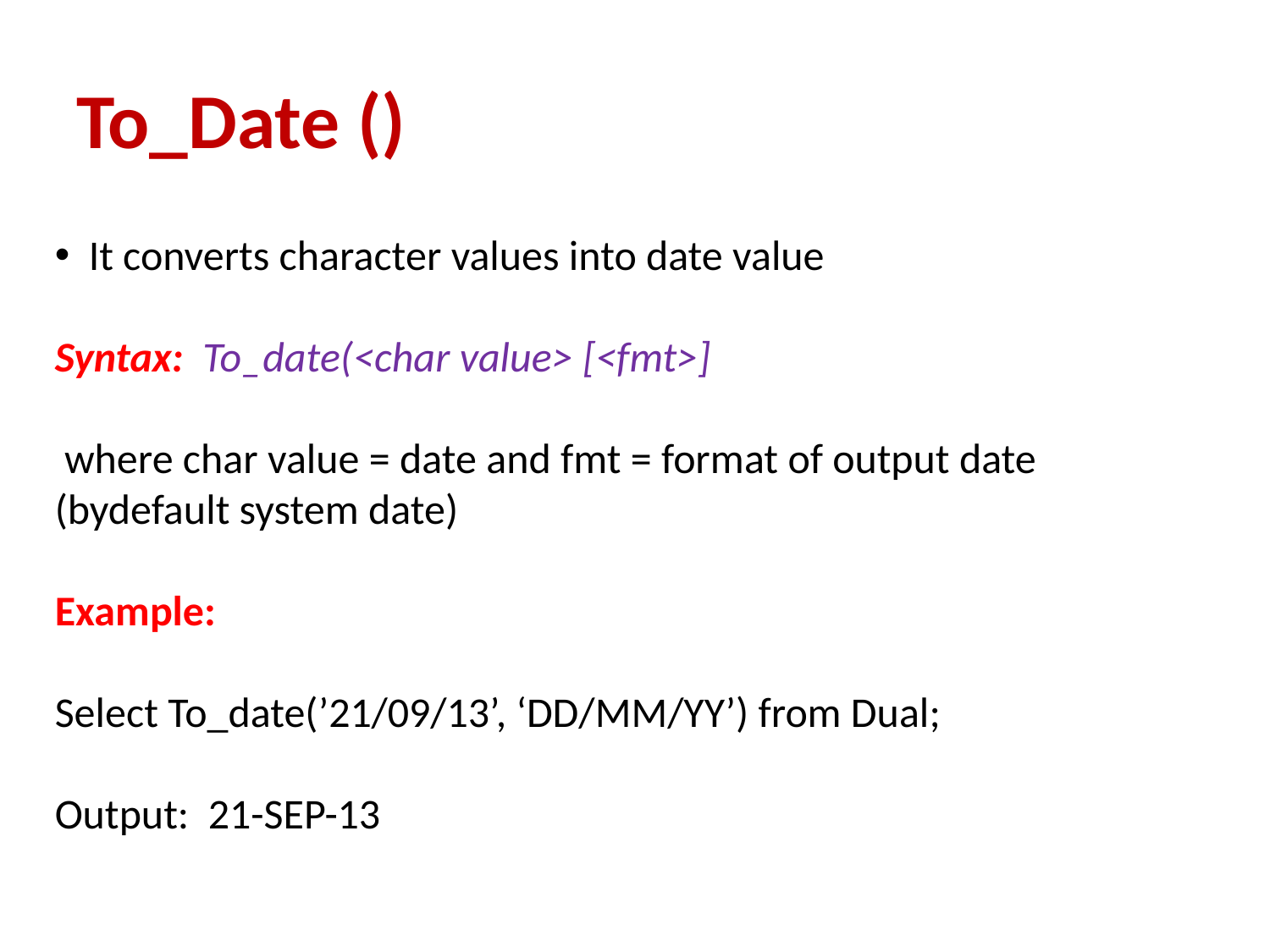

# To_Date ()
  It converts character values into date value

Syntax:  To_date(<char value> [<fmt>]

 where char value = date and fmt = format of output date (bydefault system date)

Example:

Select To_date(’21/09/13’, ‘DD/MM/YY’) from Dual;

Output:  21-SEP-13